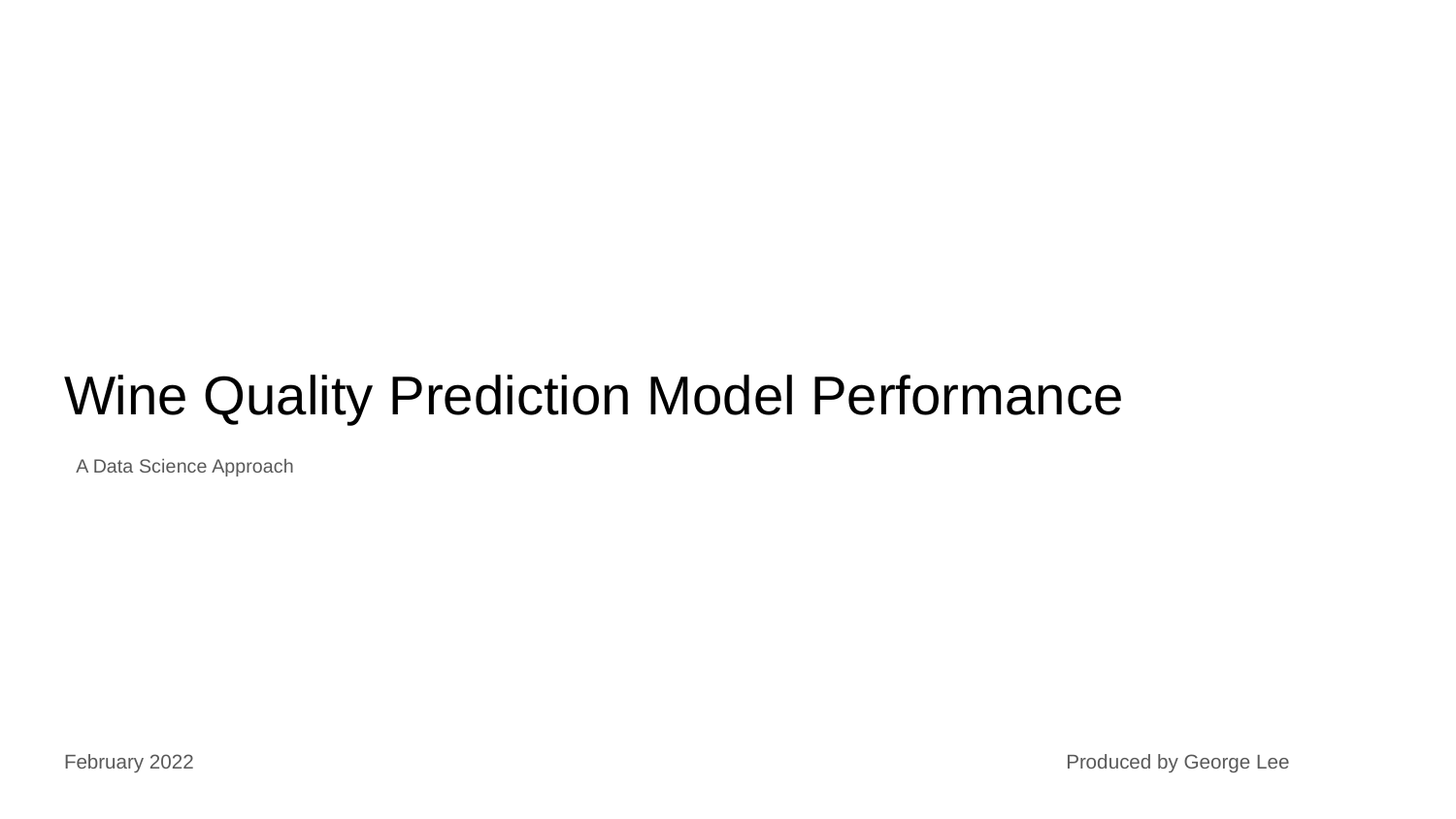

# Wine Quality Prediction Model Performance
A Data Science Approach
February 2022
Produced by George Lee